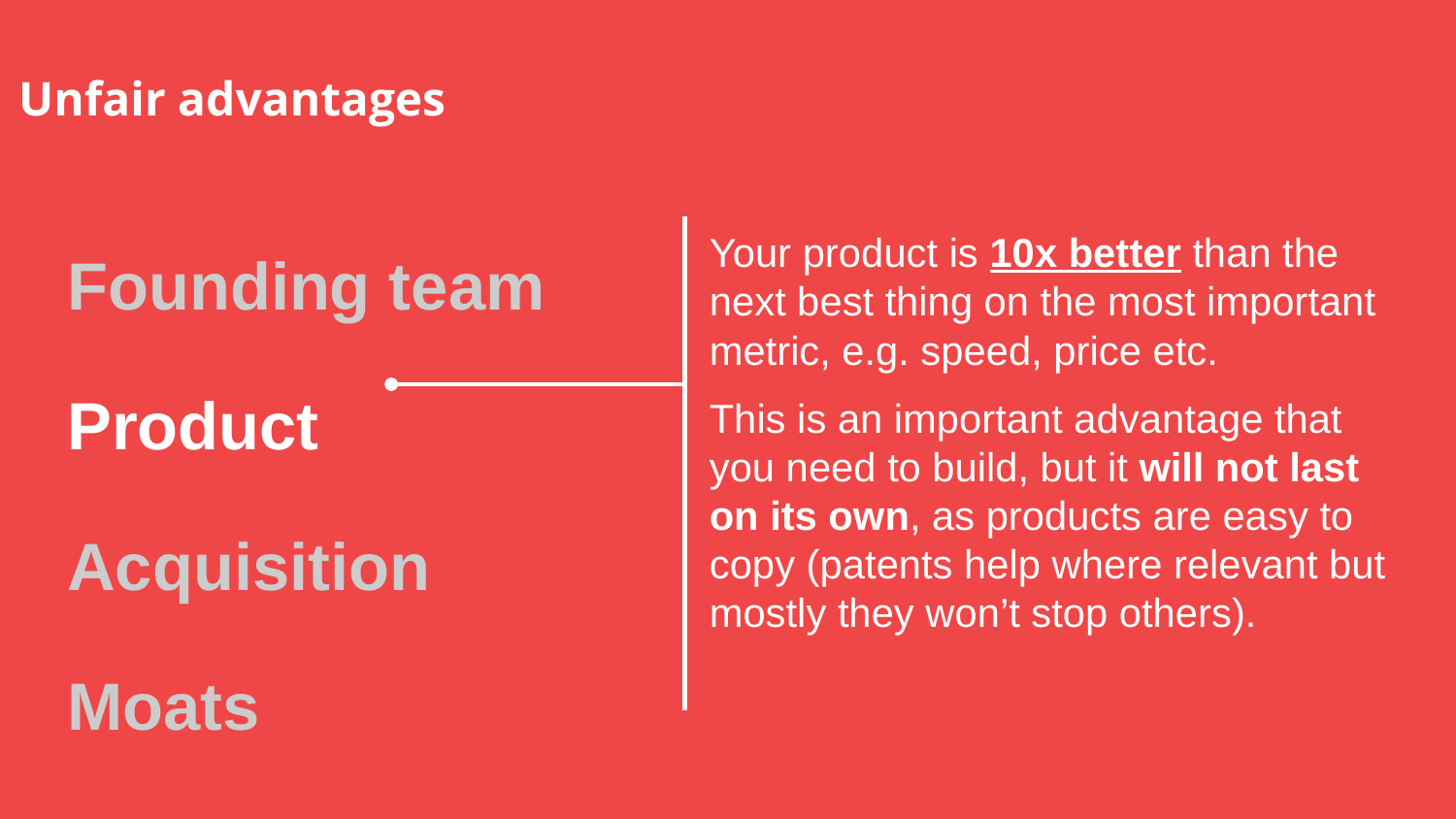

Unfair advantages

Founding team
Product
Acquisition
Moats
Your product is 10x better than the next best thing on the most important metric, e.g. speed, price etc.
This is an important advantage that you need to build, but it will not last on its own, as products are easy to copy (patents help where relevant but mostly they won’t stop others).